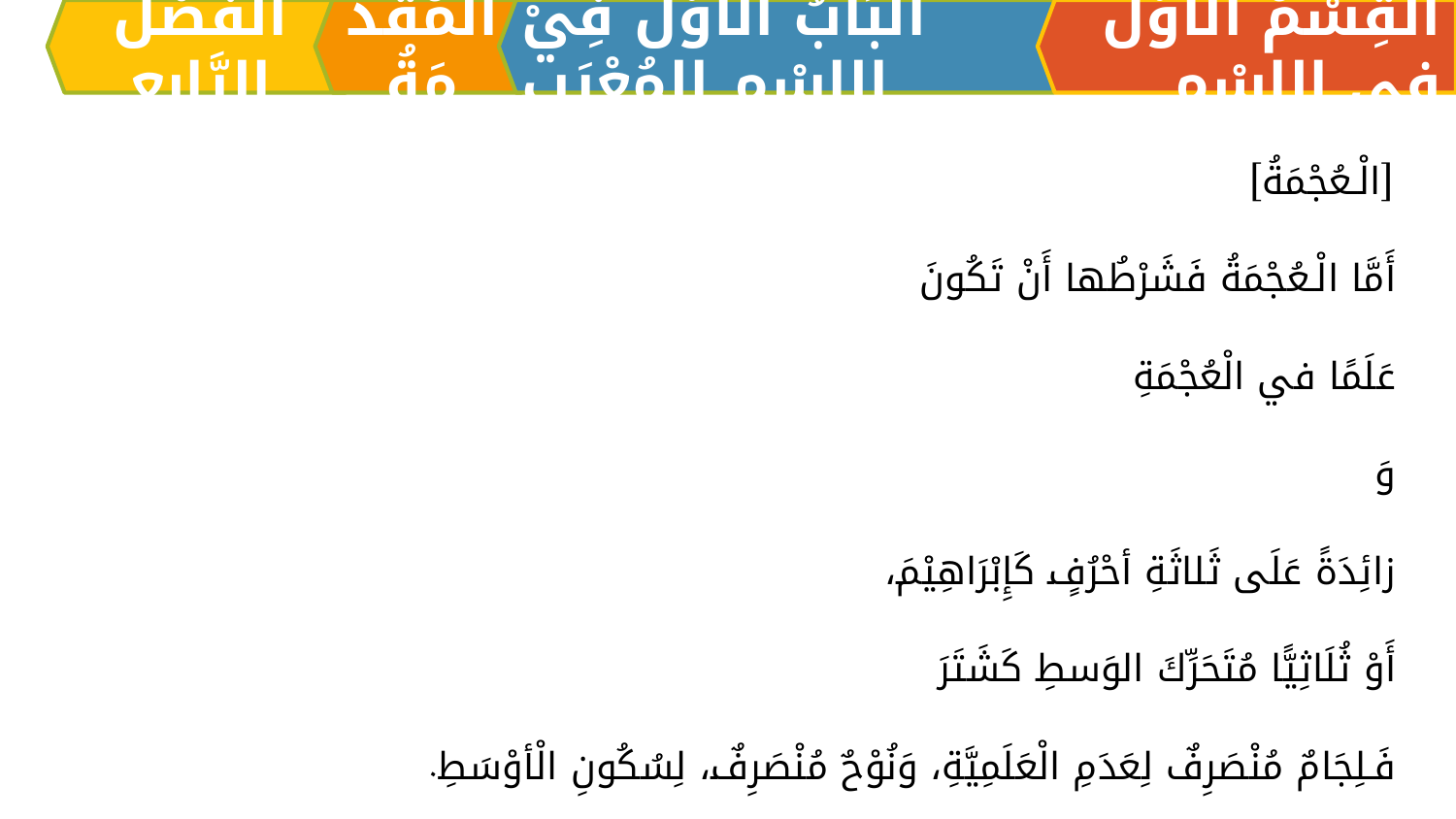

اَلْفَصْلُ الرَّابِعِ
الْمُقَدِّمَةُ
اَلبَابُ الْأَوَّلُ فِيْ الِاسْمِ المُعْرَبِ
القِسْمُ الْأَوَّلُ فِي الِاسْمِ
[الْـعُجْمَةُ]
أَمَّا الْـعُجْمَةُ فَشَرْطُها أَنْ تَكُونَ
	عَلَمًا في الْعُجْمَةِ
	وَ
		زائِدَةً عَلَى ثَلاثَةِ أحْرُفٍ كَإِبْرَاهِيْمَ،
		أَوْ ثُلَاثِيًّا مُتَحَرِّكَ الوَسطِ كَشَتَرَ
فَـلِجَامٌ مُنْصَرِفٌ لِعَدَمِ الْعَلَمِيَّةِ، وَنُوْحٌ مُنْصَرِفٌ، لِسُكُونِ الْأوْسَطِ.